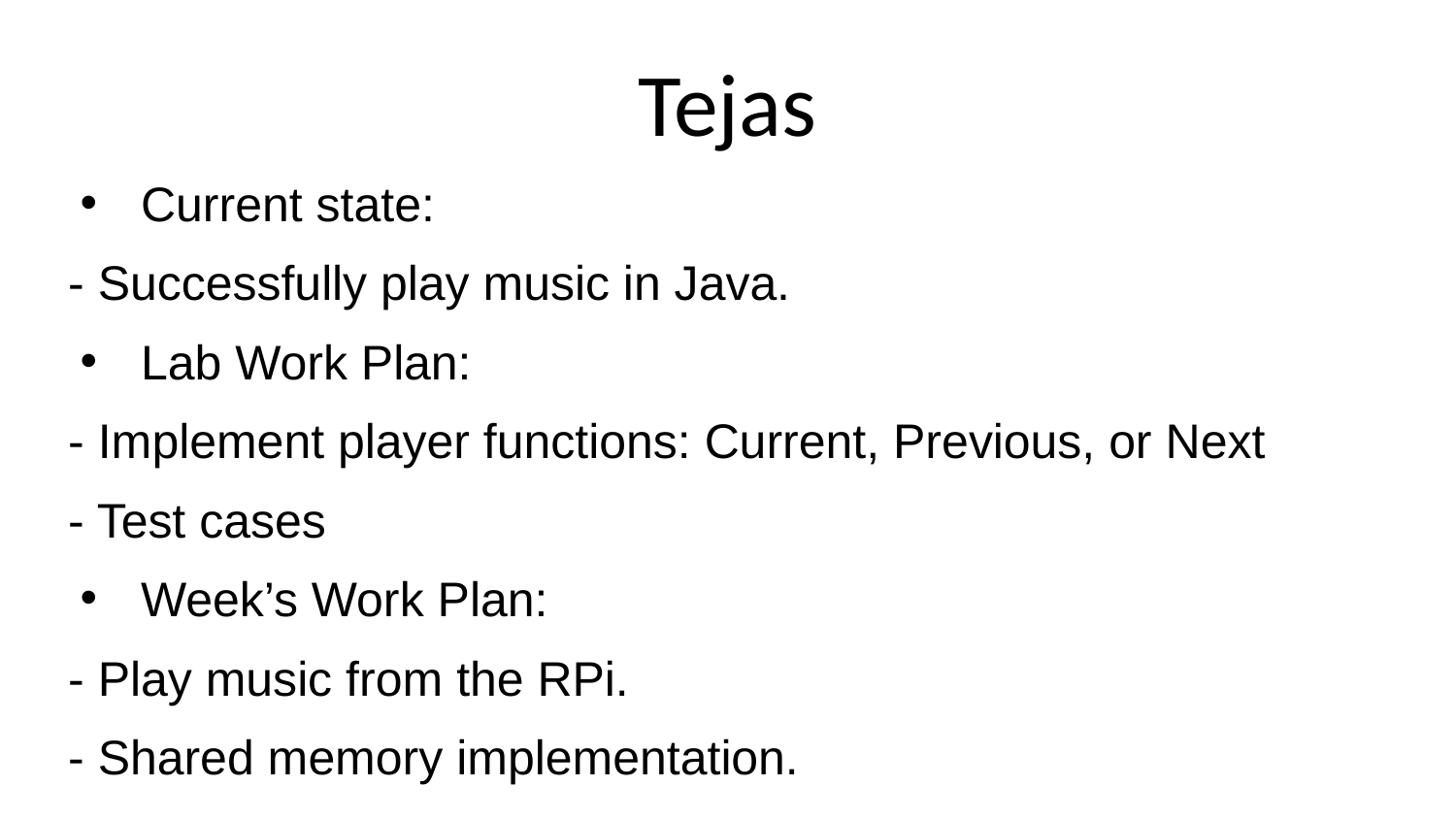

# Tejas
Current state:
- Successfully play music in Java.
Lab Work Plan:
- Implement player functions: Current, Previous, or Next
- Test cases
Week’s Work Plan:
- Play music from the RPi.
- Shared memory implementation.